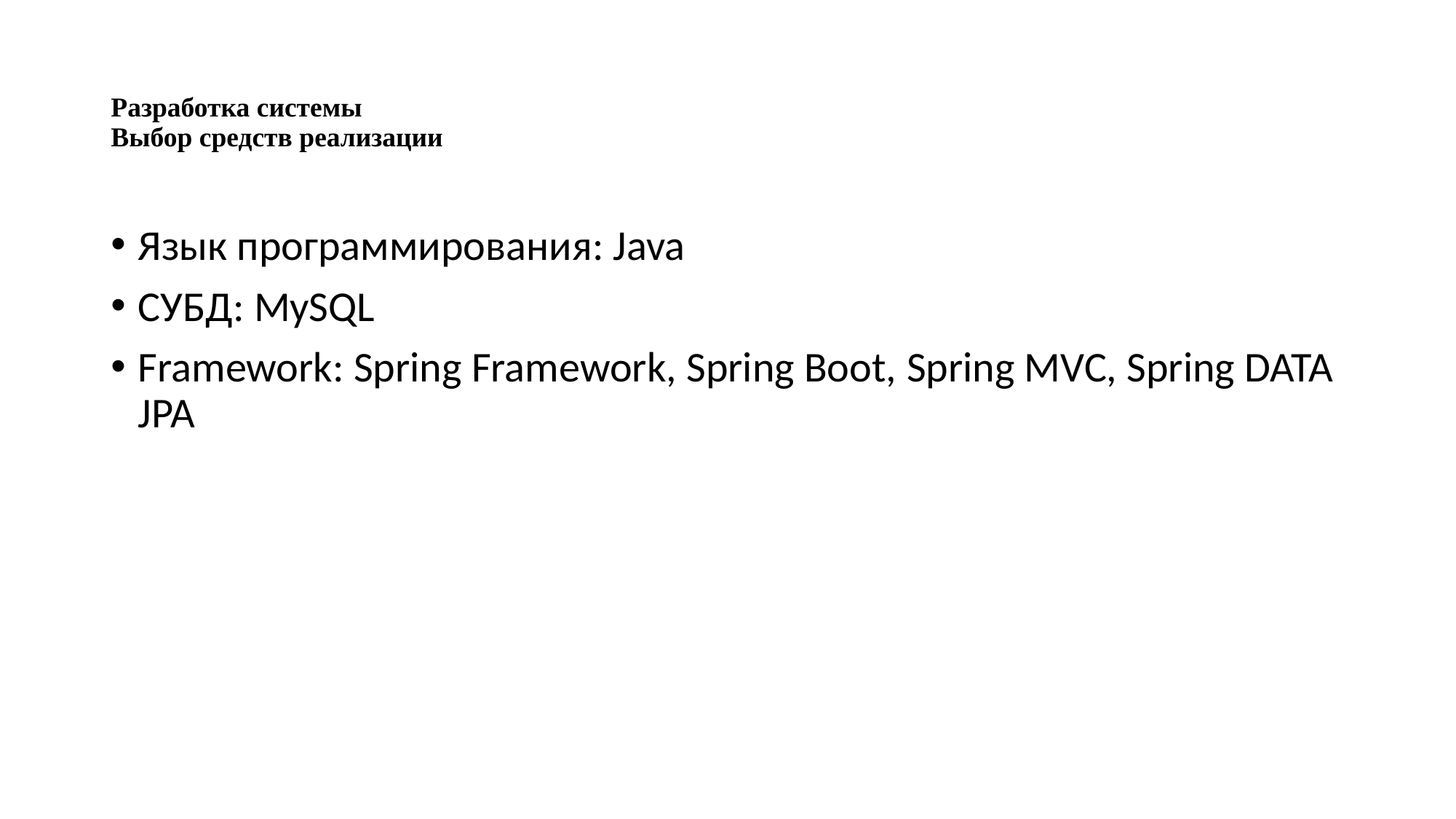

# Разработка системы Выбор средств реализации
Язык программирования: Java
СУБД: MySQL
Framework: Spring Framework, Spring Boot, Spring MVC, Spring DATA JPA